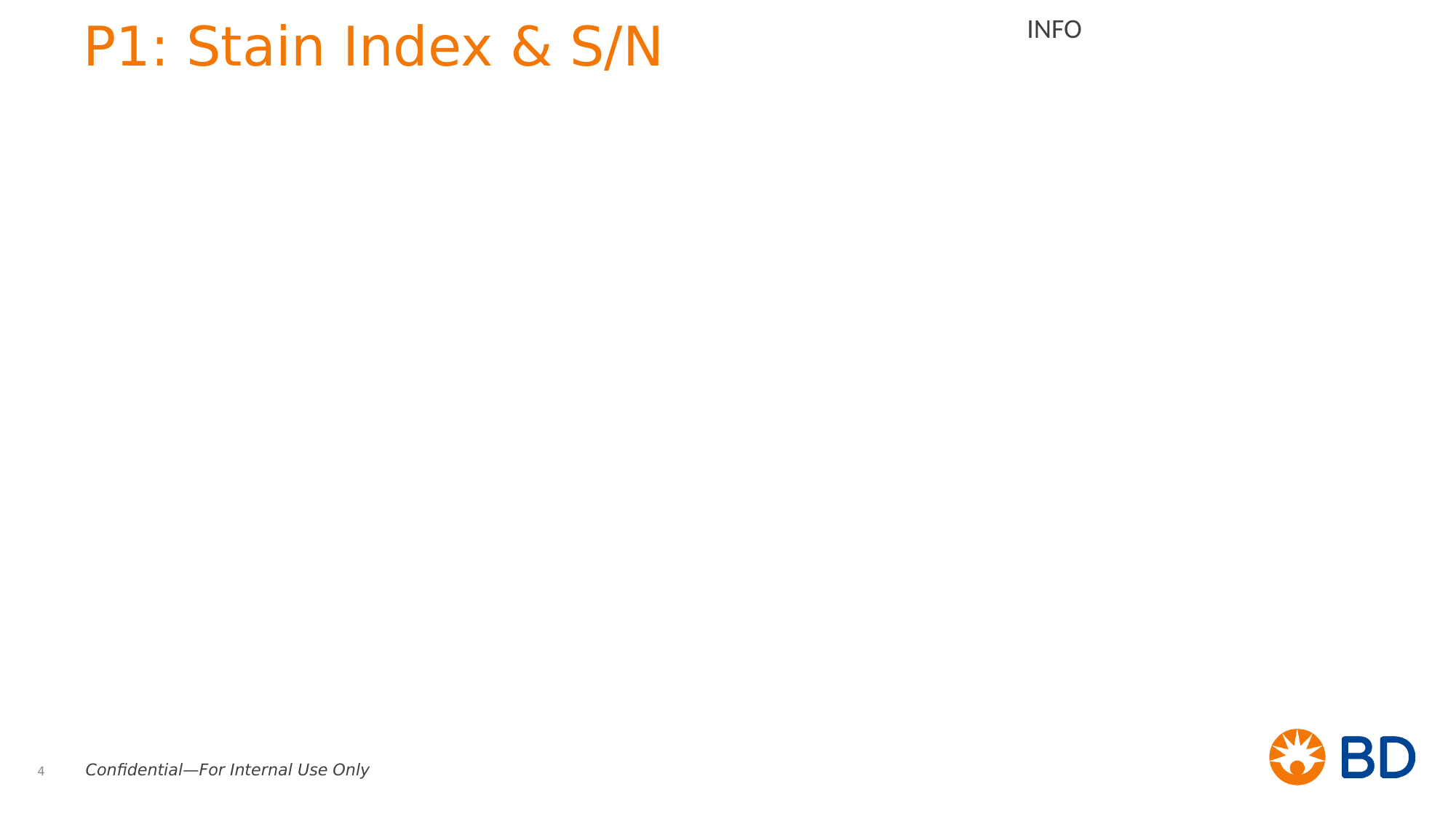

P1: Stain Index & S/N
INFO
4